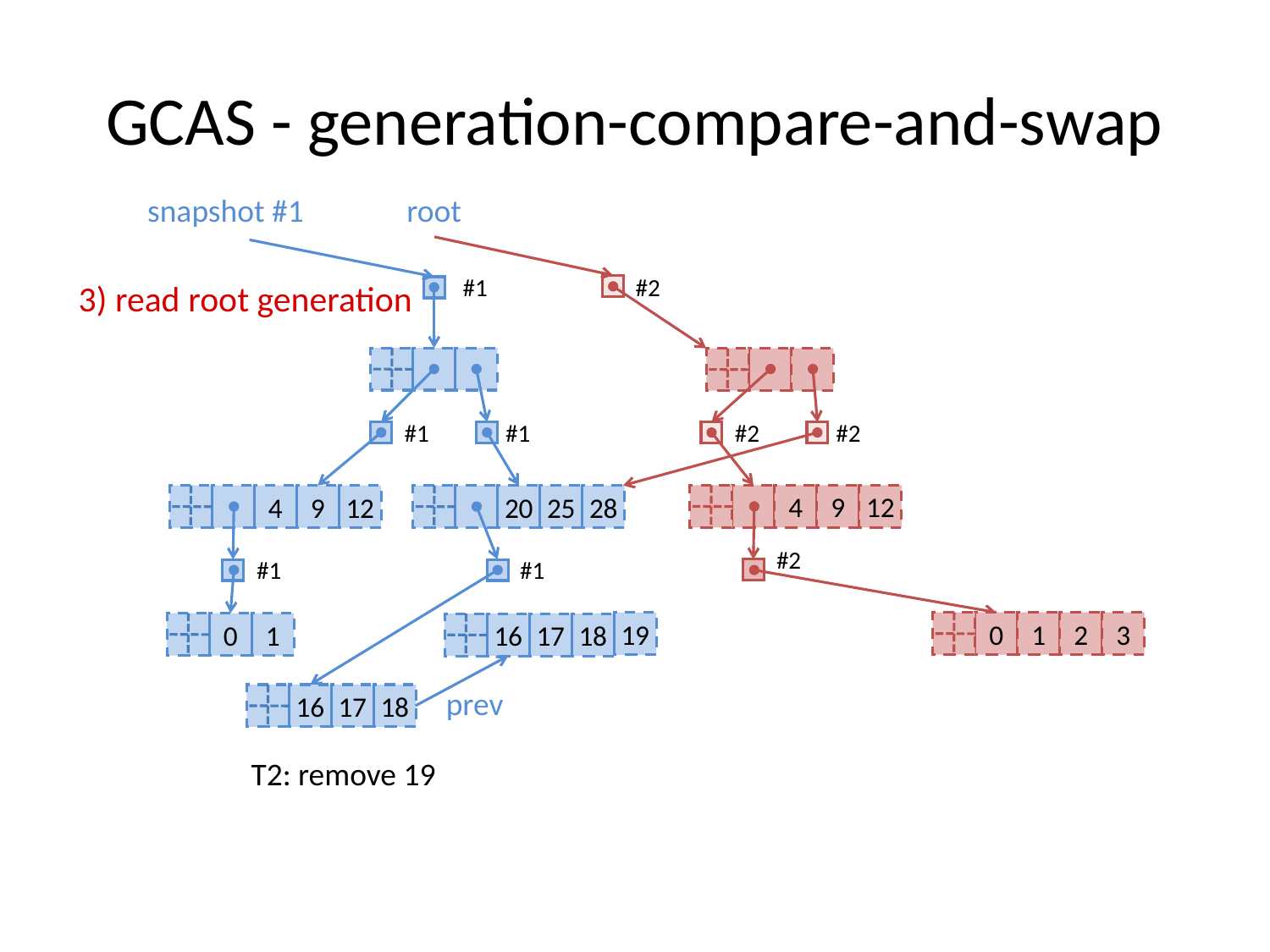

# GCAS - generation-compare-and-swap
snapshot #1
root
#2
#1
3) read root generation

#1
#1
#2
#2

4
9
12

4
9
12

20
25
28
#2
#1
#1

2
3

0
1
19

0
1

16
17
18
prev

16
17
18
T2: remove 19